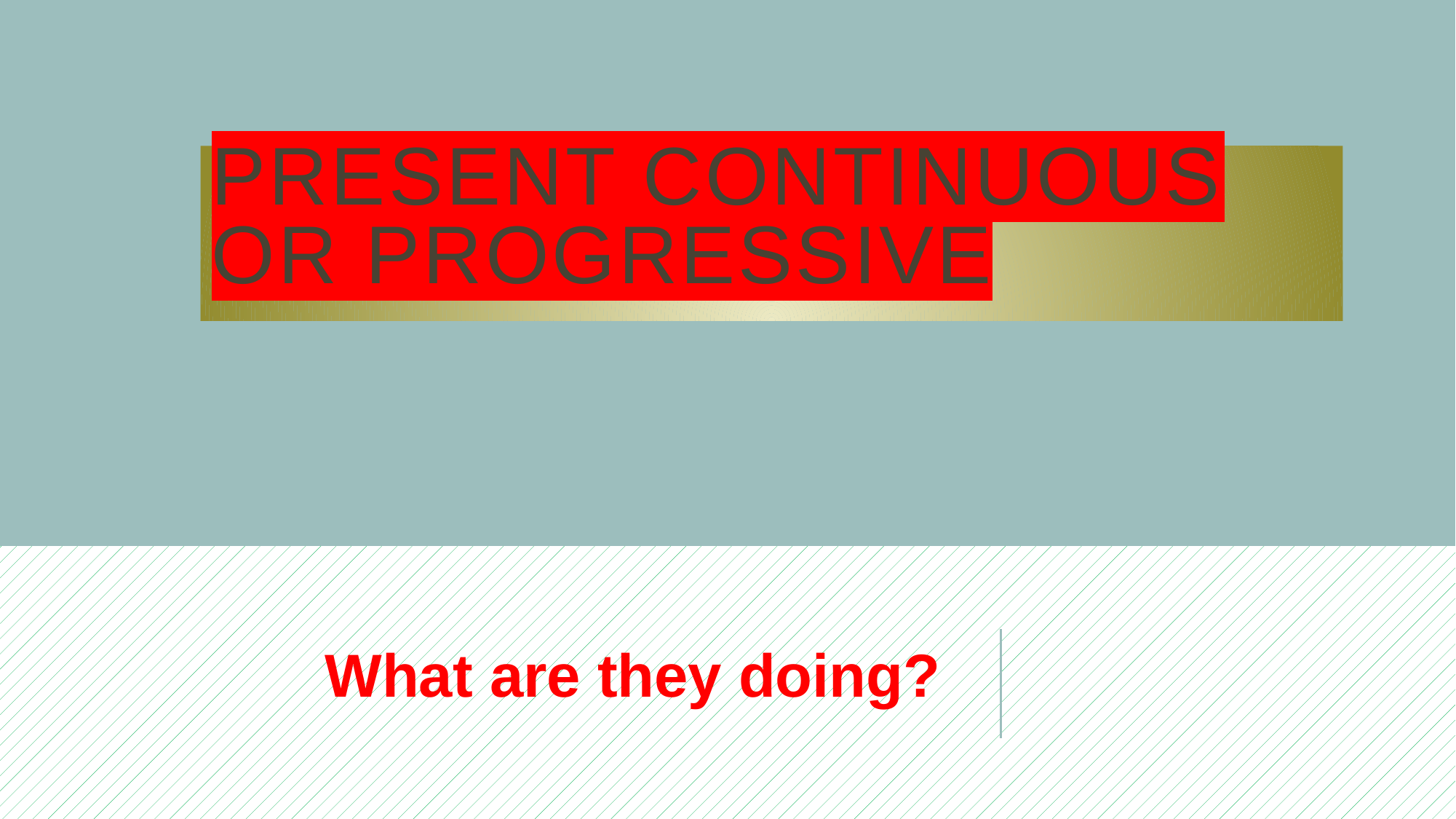

# Present continuous or progressive
What are they doing?